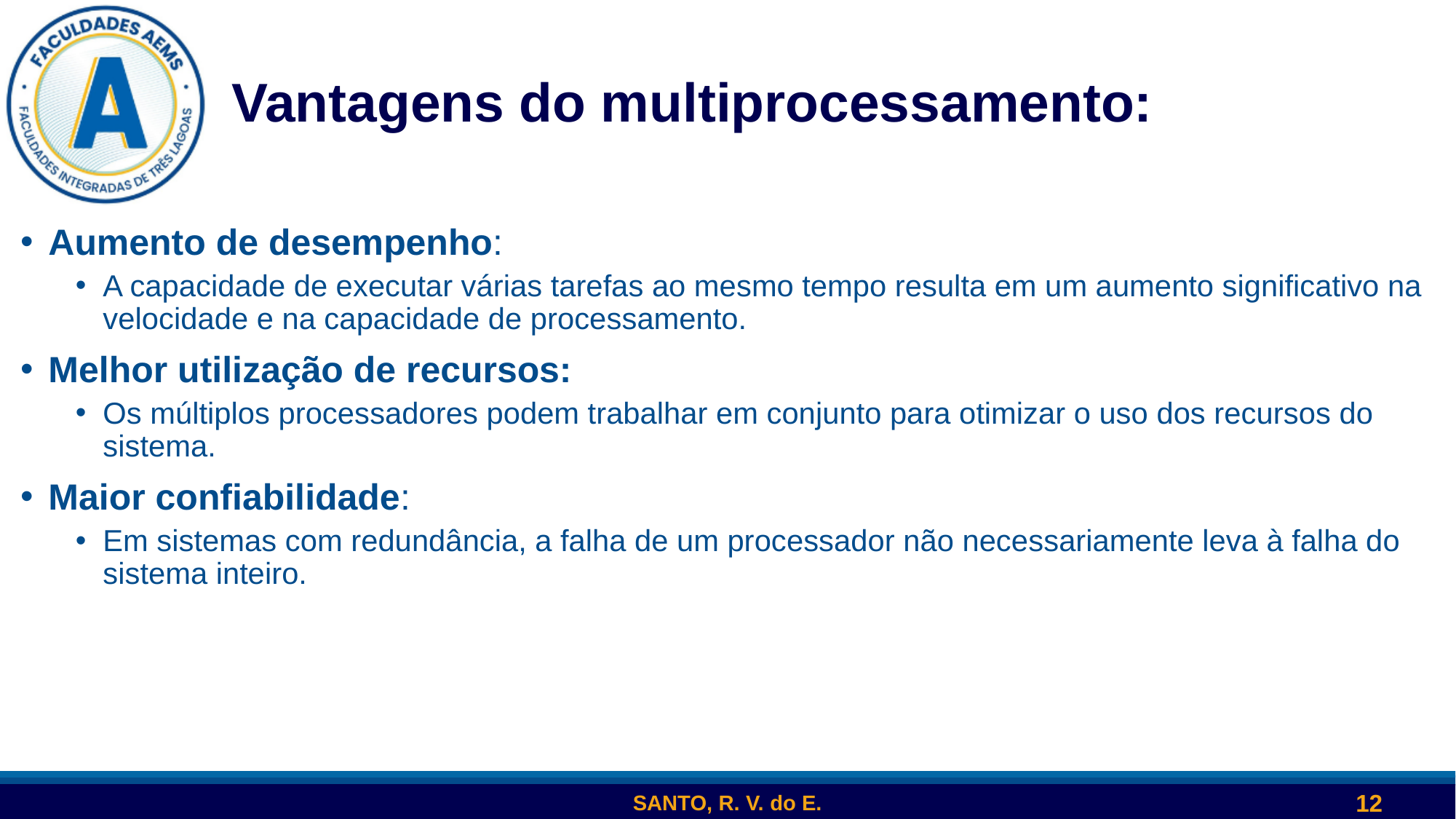

SANTO, R. V. do E.
12
# Vantagens do multiprocessamento:
Aumento de desempenho:
A capacidade de executar várias tarefas ao mesmo tempo resulta em um aumento significativo na velocidade e na capacidade de processamento.
Melhor utilização de recursos:
Os múltiplos processadores podem trabalhar em conjunto para otimizar o uso dos recursos do sistema.
Maior confiabilidade:
Em sistemas com redundância, a falha de um processador não necessariamente leva à falha do sistema inteiro.